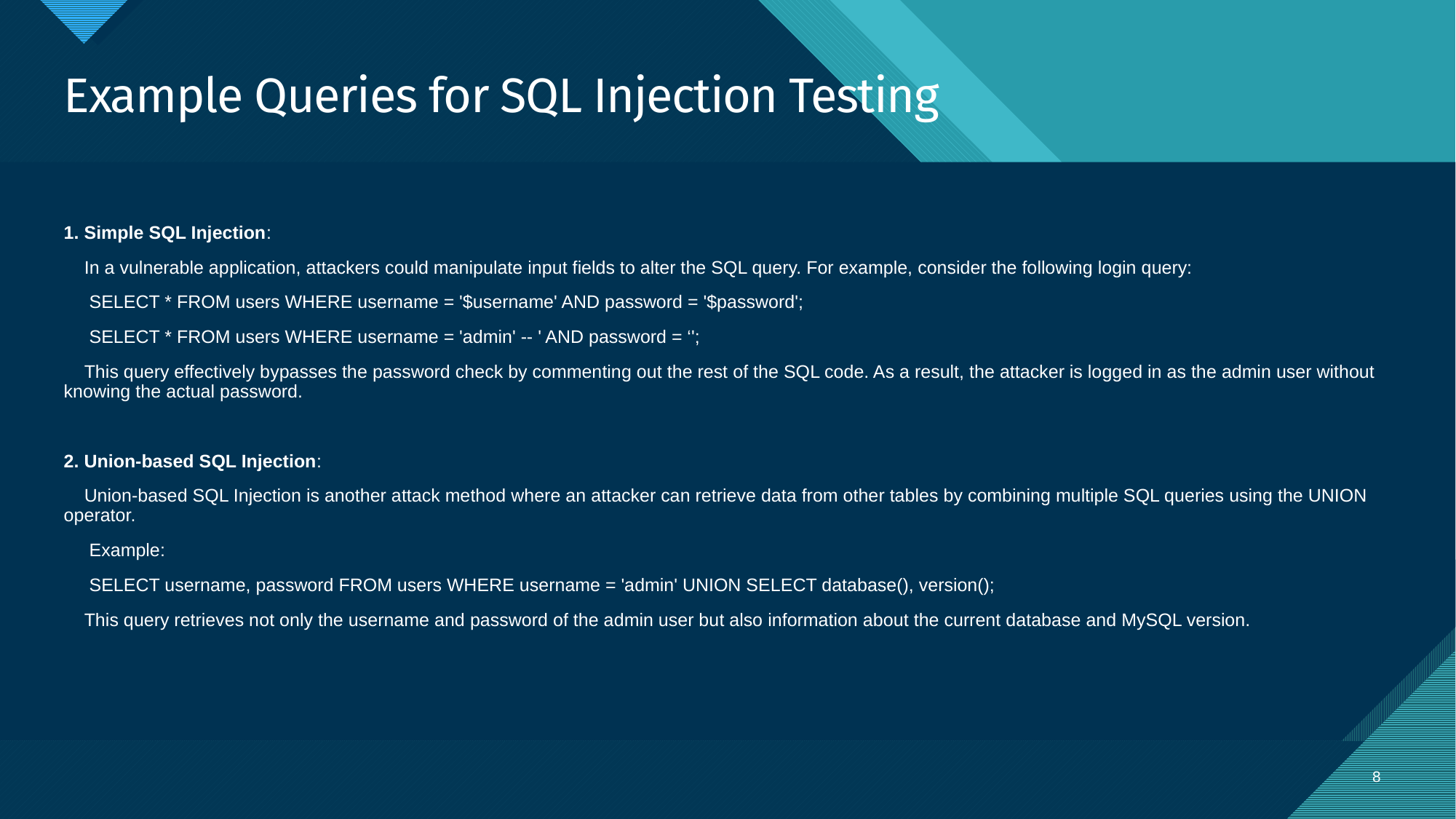

# Example Queries for SQL Injection Testing
1. Simple SQL Injection:
    In a vulnerable application, attackers could manipulate input fields to alter the SQL query. For example, consider the following login query:
     SELECT * FROM users WHERE username = '$username' AND password = '$password';
     SELECT * FROM users WHERE username = 'admin' -- ' AND password = ‘';
    This query effectively bypasses the password check by commenting out the rest of the SQL code. As a result, the attacker is logged in as the admin user without knowing the actual password.

2. Union-based SQL Injection:
    Union-based SQL Injection is another attack method where an attacker can retrieve data from other tables by combining multiple SQL queries using the UNION operator.
     Example:
     SELECT username, password FROM users WHERE username = 'admin' UNION SELECT database(), version();
    This query retrieves not only the username and password of the admin user but also information about the current database and MySQL version.
8